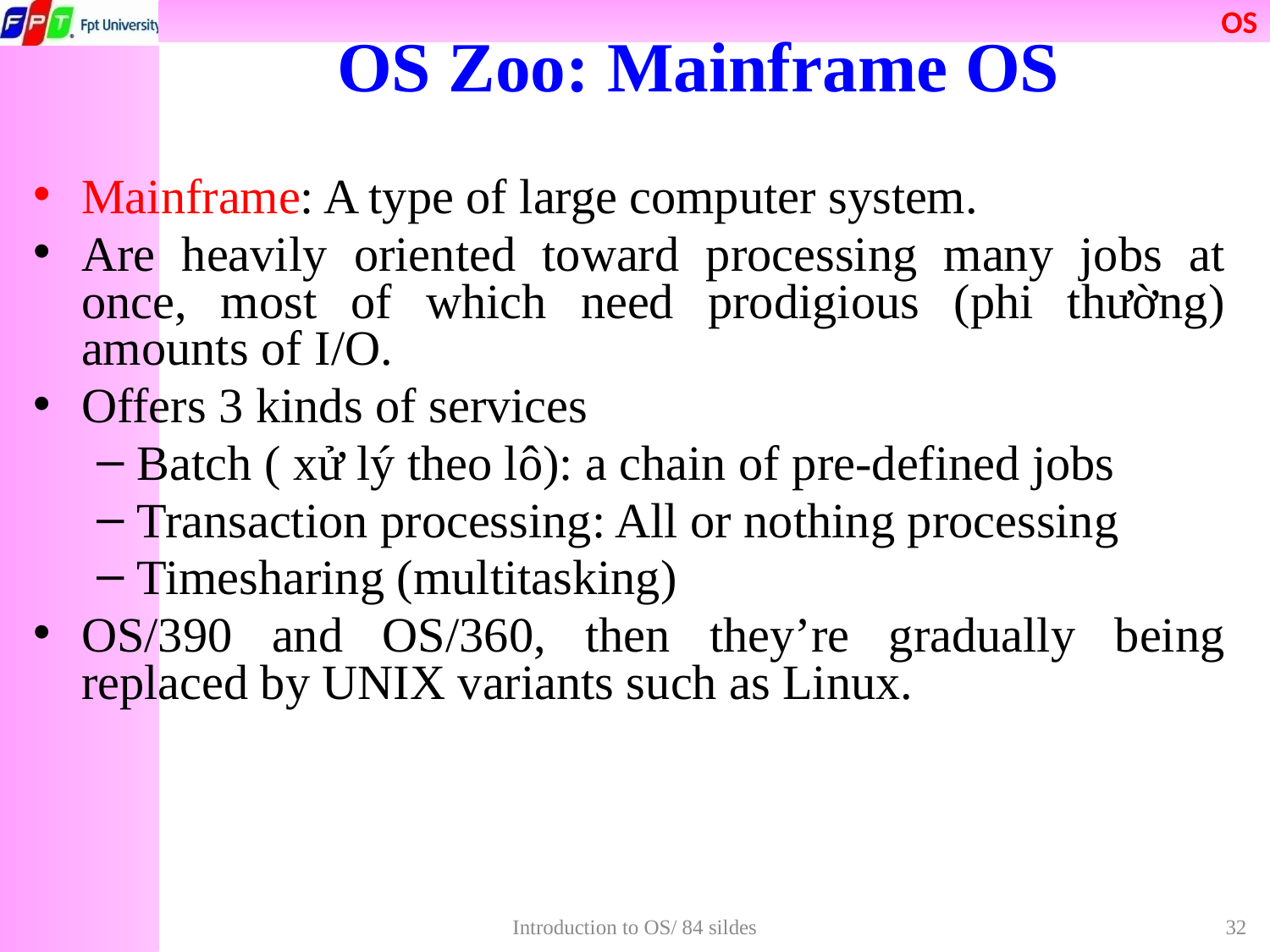

# OS Zoo: Mainframe OS
Mainframe: A type of large computer system.
Are heavily oriented toward processing many jobs at once, most of which need prodigious (phi thường) amounts of I/O.
Offers 3 kinds of services
Batch ( xử lý theo lô): a chain of pre-defined jobs
Transaction processing: All or nothing processing
Timesharing (multitasking)
OS/390 and OS/360, then they’re gradually being replaced by UNIX variants such as Linux.
Introduction to OS/ 84 sildes
32